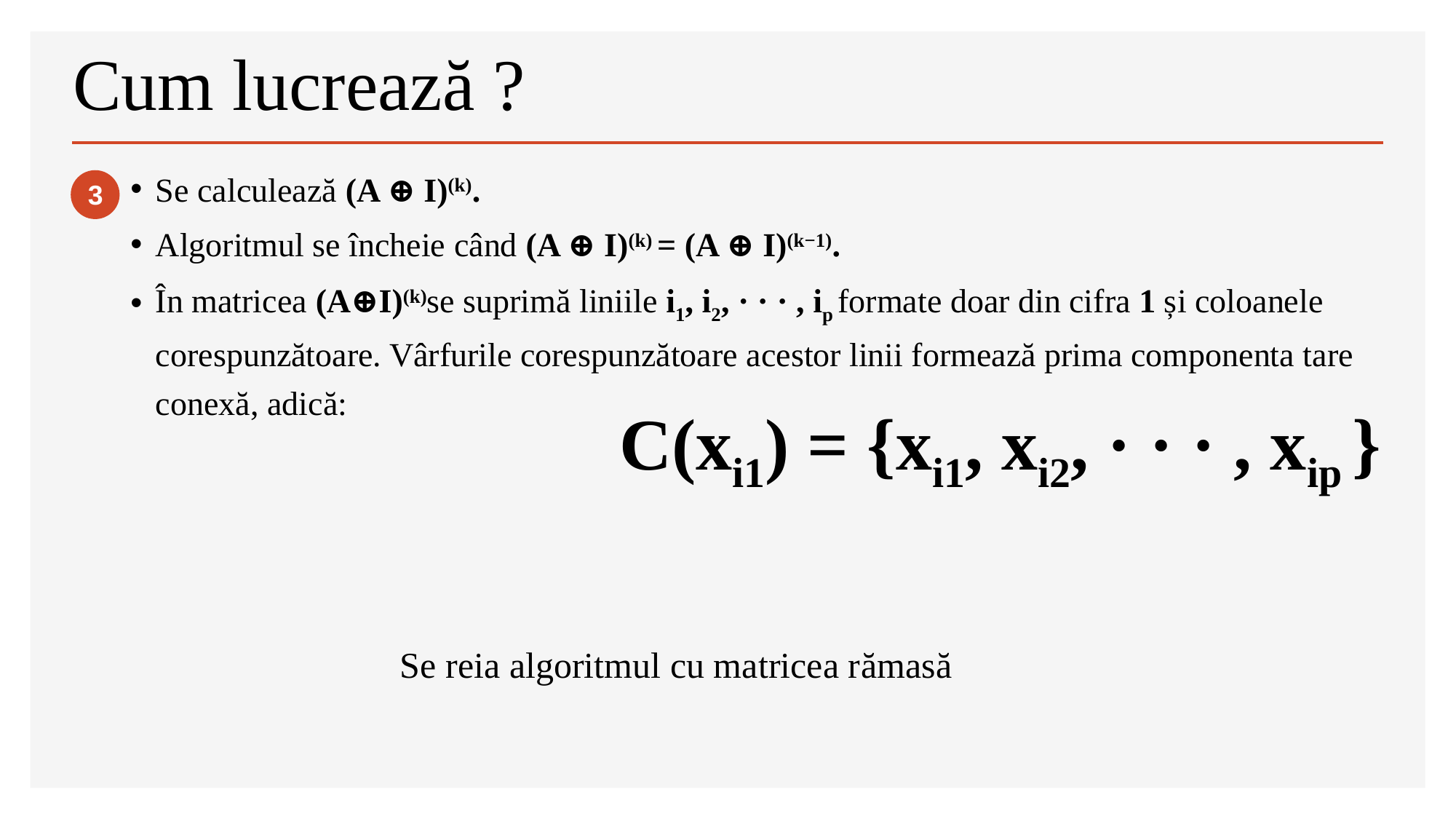

# Cum lucrează ?
Se calculează (A ⊕ I)(k).
Algoritmul se încheie când (A ⊕ I)(k) = (A ⊕ I)(k−1).
În matricea (A⊕I)(k)se suprimă liniile i1, i2, · · · , ip formate doar din cifra 1 și coloanele corespunzătoare. Vârfurile corespunzătoare acestor linii formează prima componenta tare conexă, adică:

3
C(xi1) = {xi1, xi2, · · · , xip }

Se reia algoritmul cu matricea rămasă